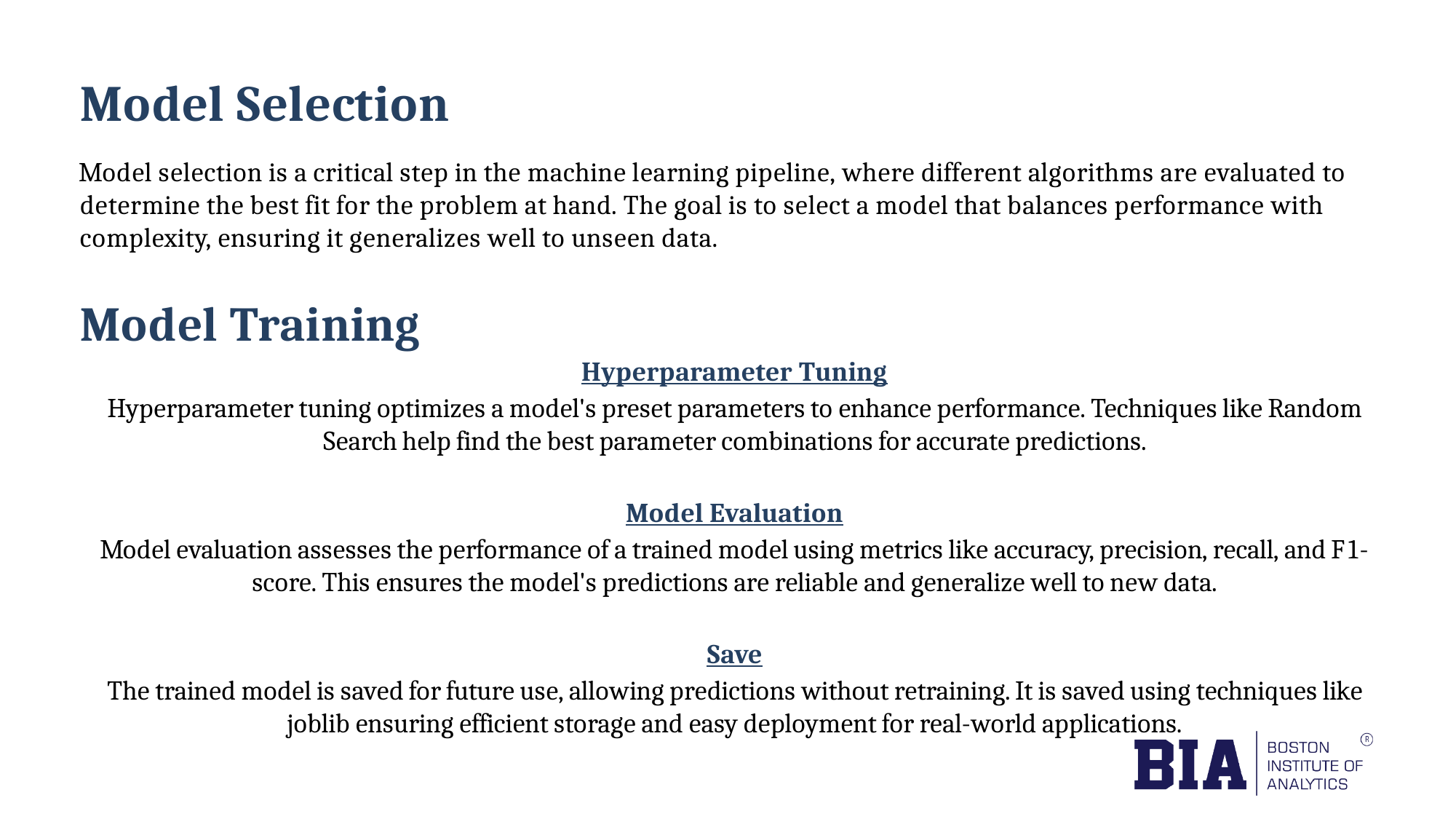

# Model Selection
Model selection is a critical step in the machine learning pipeline, where different algorithms are evaluated to determine the best fit for the problem at hand. The goal is to select a model that balances performance with complexity, ensuring it generalizes well to unseen data.

Model Training
Hyperparameter Tuning
Hyperparameter tuning optimizes a model's preset parameters to enhance performance. Techniques like Random Search help find the best parameter combinations for accurate predictions.

Model Evaluation
Model evaluation assesses the performance of a trained model using metrics like accuracy, precision, recall, and F1-score. This ensures the model's predictions are reliable and generalize well to new data.

Save
The trained model is saved for future use, allowing predictions without retraining. It is saved using techniques like joblib ensuring efficient storage and easy deployment for real-world applications.